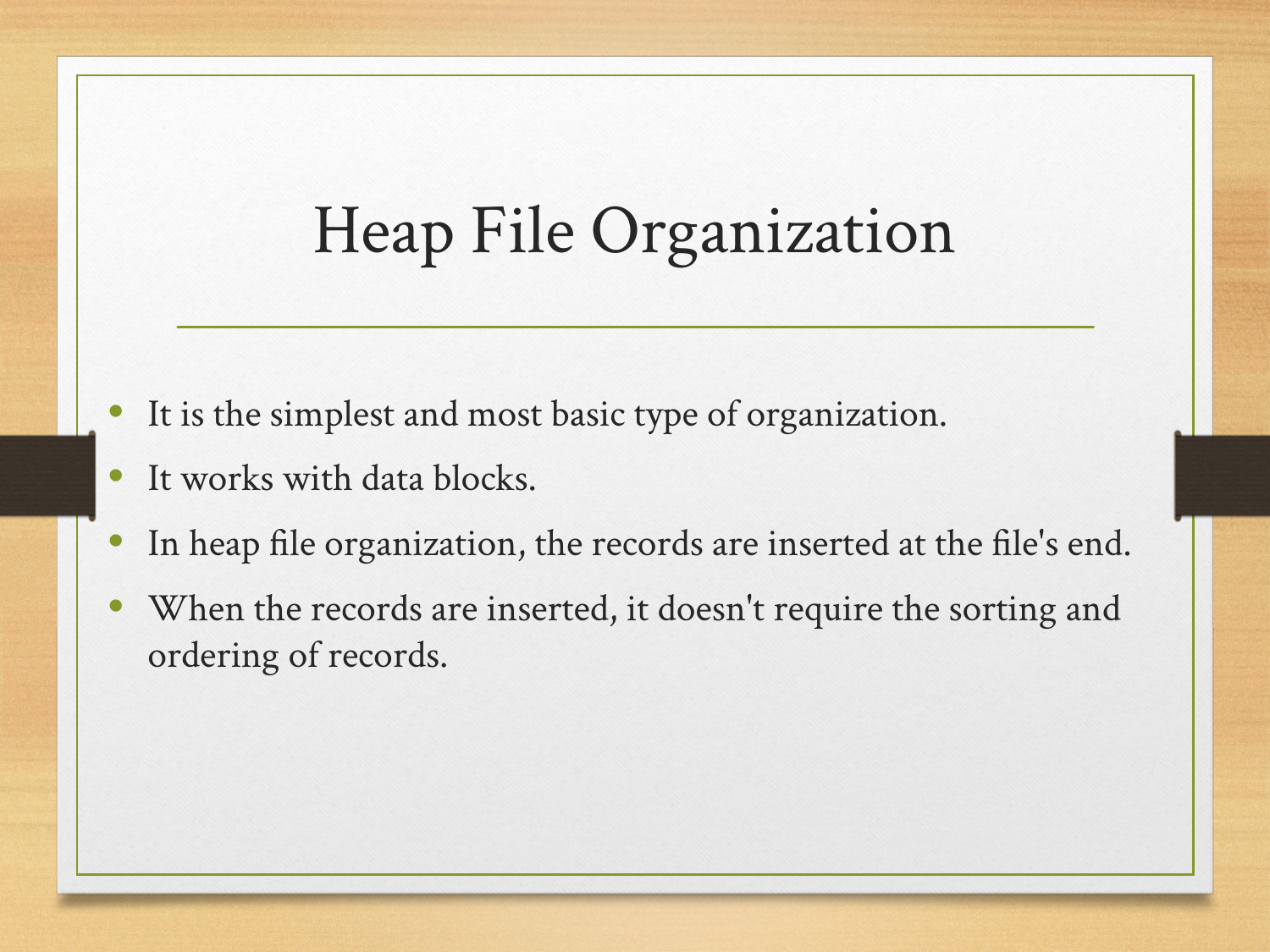

# Heap File Organization
It is the simplest and most basic type of organization.
It works with data blocks.
In heap file organization, the records are inserted at the file's end.
When the records are inserted, it doesn't require the sorting and ordering of records.